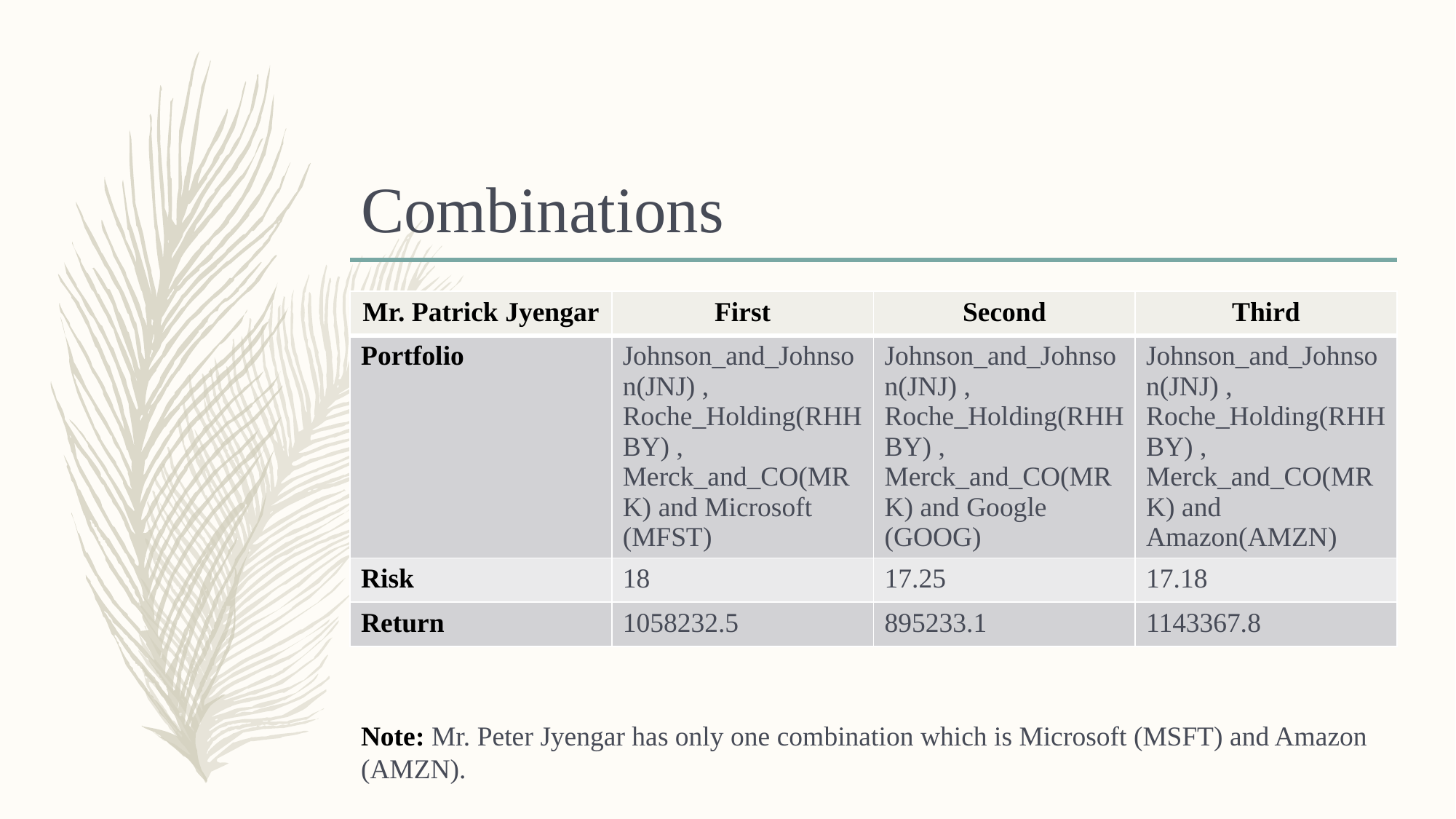

# Combinations
| Mr. Patrick Jyengar | First | Second | Third |
| --- | --- | --- | --- |
| Portfolio | Johnson\_and\_Johnson(JNJ) , Roche\_Holding(RHHBY) , Merck\_and\_CO(MRK) and Microsoft (MFST) | Johnson\_and\_Johnson(JNJ) , Roche\_Holding(RHHBY) , Merck\_and\_CO(MRK) and Google (GOOG) | Johnson\_and\_Johnson(JNJ) , Roche\_Holding(RHHBY) , Merck\_and\_CO(MRK) and Amazon(AMZN) |
| Risk | 18 | 17.25 | 17.18 |
| Return | 1058232.5 | 895233.1 | 1143367.8 |
Note: Mr. Peter Jyengar has only one combination which is Microsoft (MSFT) and Amazon (AMZN).